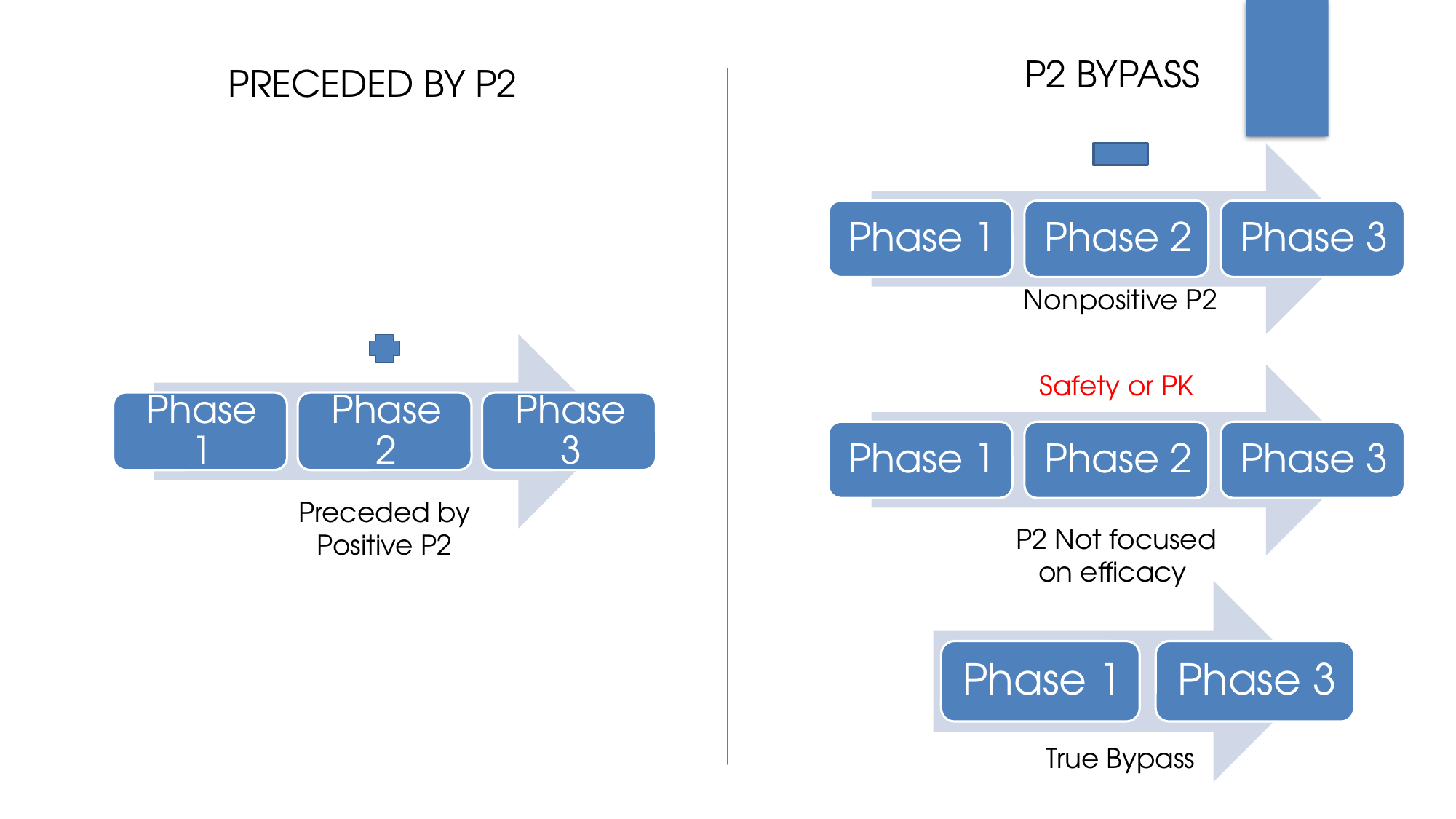

P2 BYPASS
PRECEDED BY P2
Phase 1
Phase 2
Phase 3

Nonpositive P2
Phase 1
Phase 2
Phase 3

Safety or PK
Phase 1
Phase 2
Phase 3
Preceded by Positive P2
P2 Not focused on efficacy
Phase 1
Phase 3
True Bypass